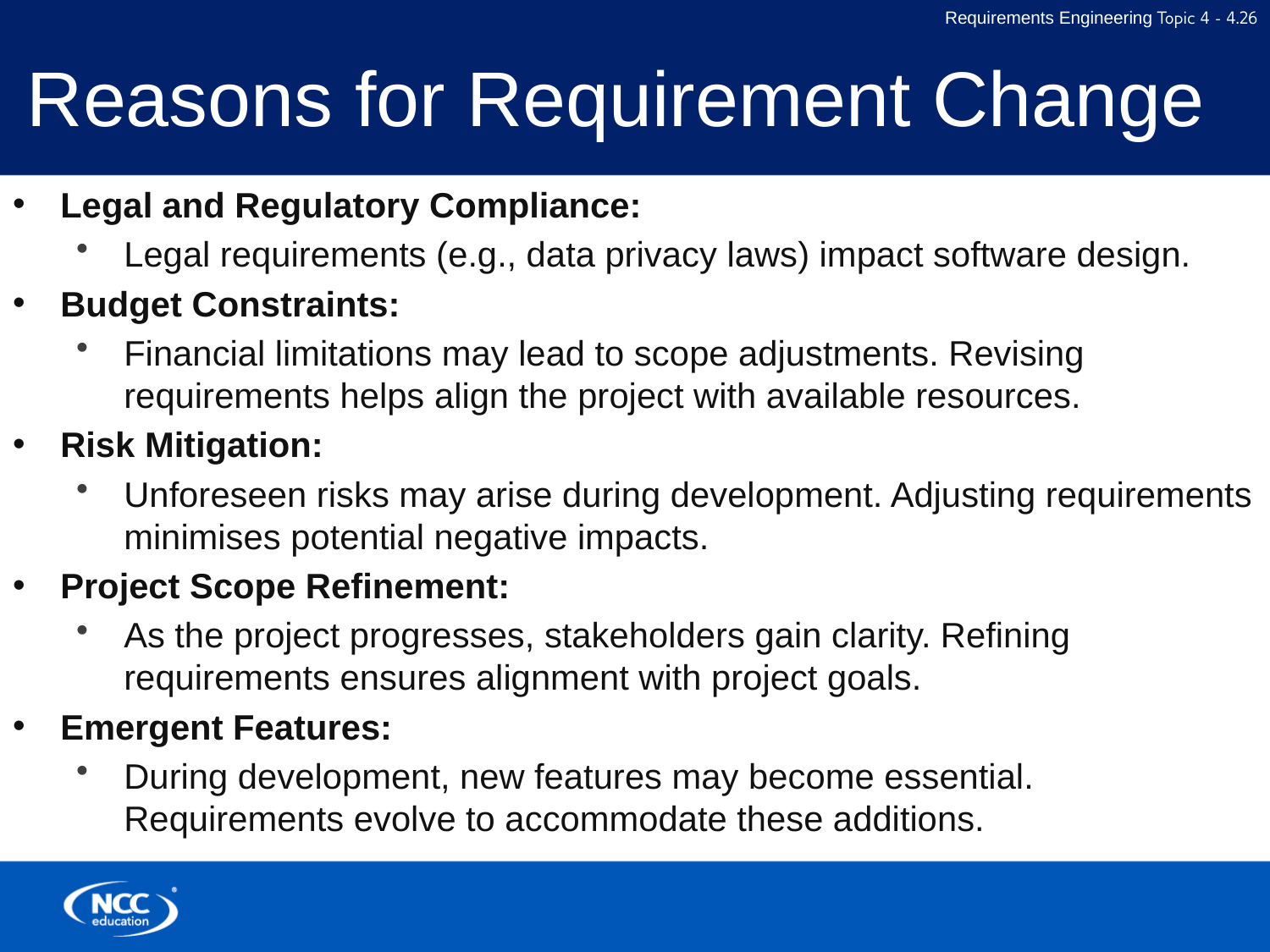

# Reasons for Requirement Change
Legal and Regulatory Compliance:
Legal requirements (e.g., data privacy laws) impact software design.
Budget Constraints:
Financial limitations may lead to scope adjustments. Revising requirements helps align the project with available resources.
Risk Mitigation:
Unforeseen risks may arise during development. Adjusting requirements minimises potential negative impacts.
Project Scope Refinement:
As the project progresses, stakeholders gain clarity. Refining requirements ensures alignment with project goals.
Emergent Features:
During development, new features may become essential.  Requirements evolve to accommodate these additions.